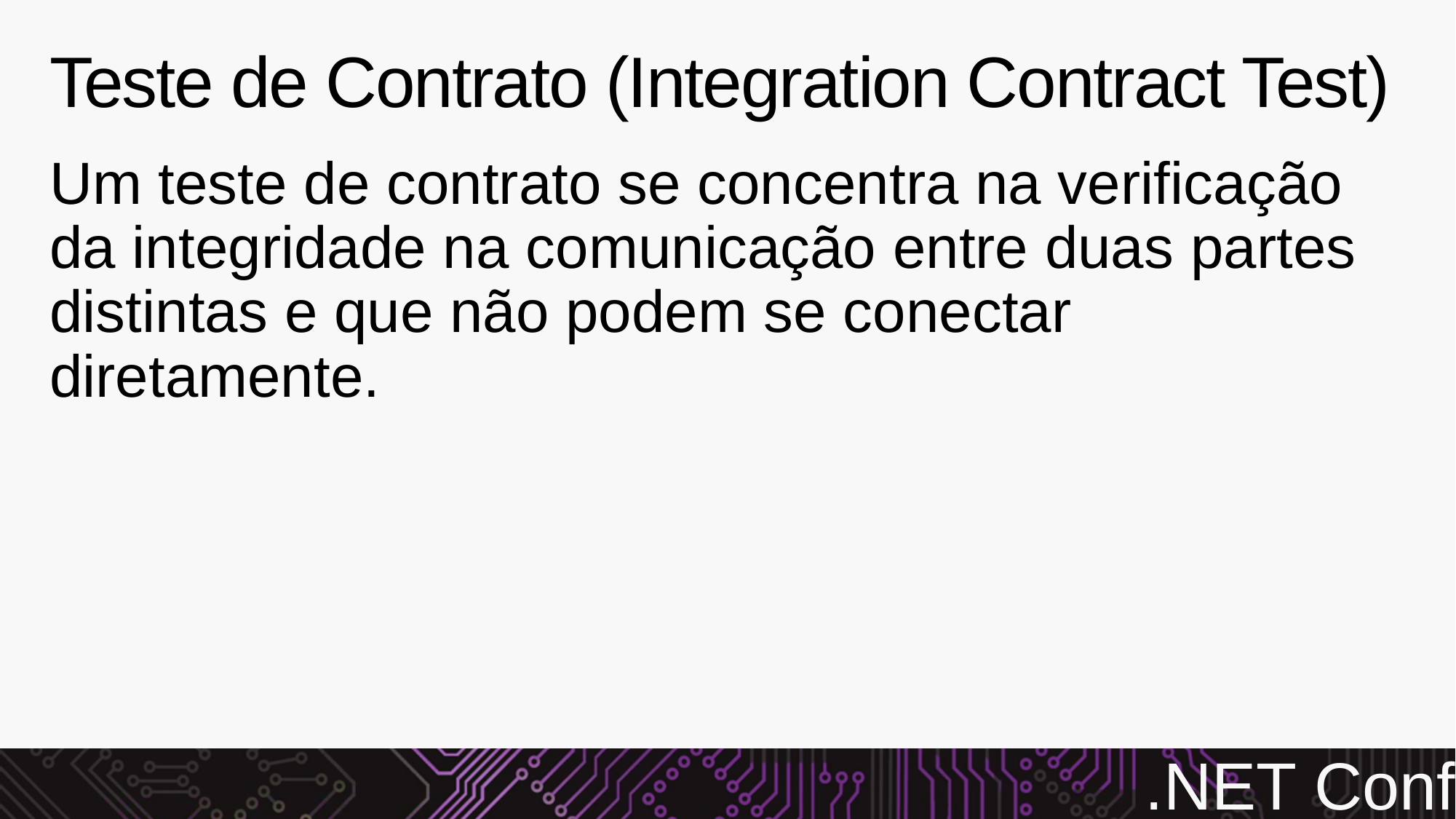

# Teste de Contrato (Integration Contract Test)
Um teste de contrato se concentra na verificação da integridade na comunicação entre duas partes distintas e que não podem se conectar diretamente.